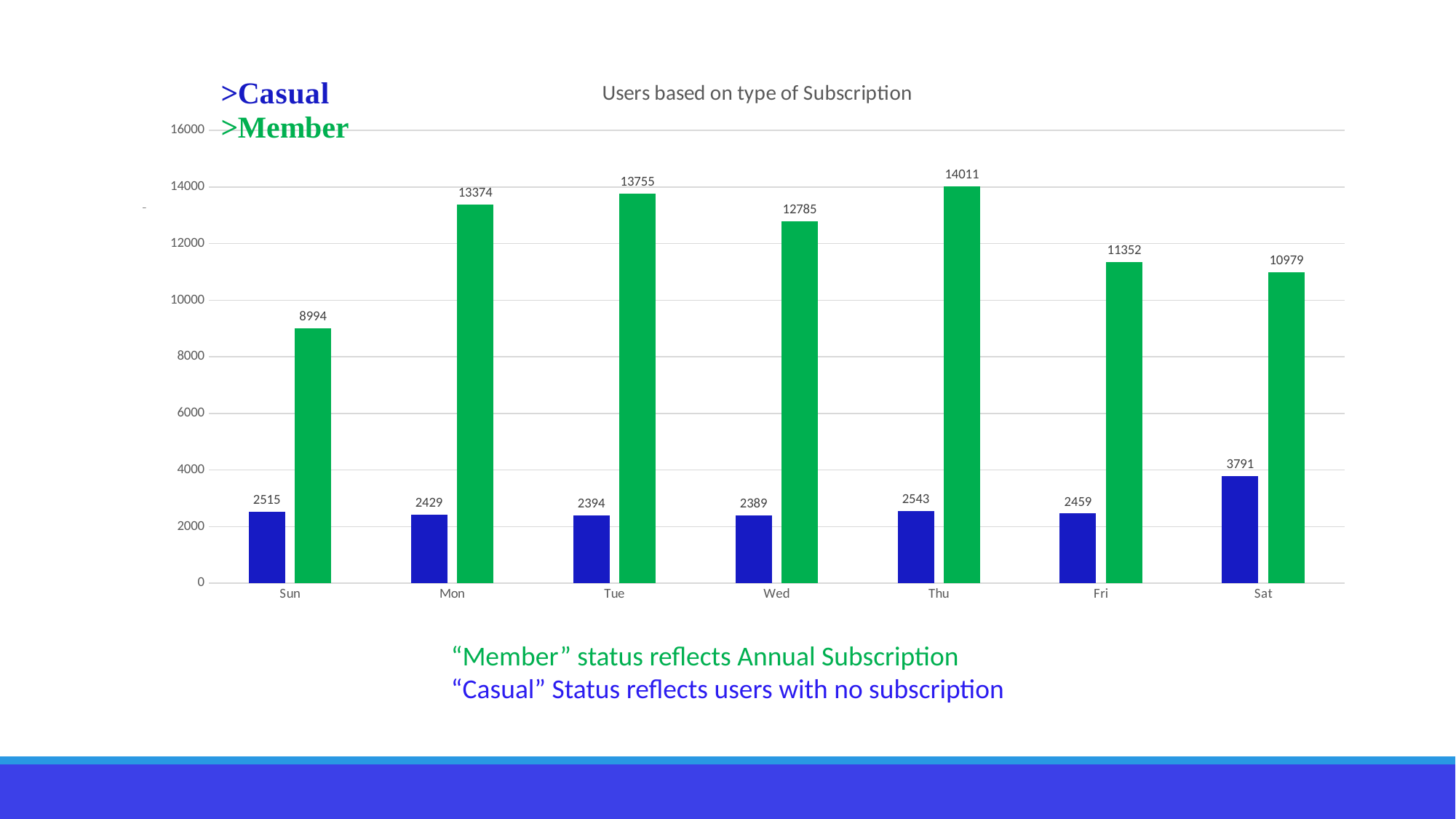

### Chart: Users based on type of Subscription

| Category | casual | member |
|---|---|---|
| Sun | 2515.0 | 8994.0 |
| Mon | 2429.0 | 13374.0 |
| Tue | 2394.0 | 13755.0 |
| Wed | 2389.0 | 12785.0 |
| Thu | 2543.0 | 14011.0 |
| Fri | 2459.0 | 11352.0 |
| Sat | 3791.0 | 10979.0 |
“Member” status reflects Annual Subscription
“Casual” Status reflects users with no subscription